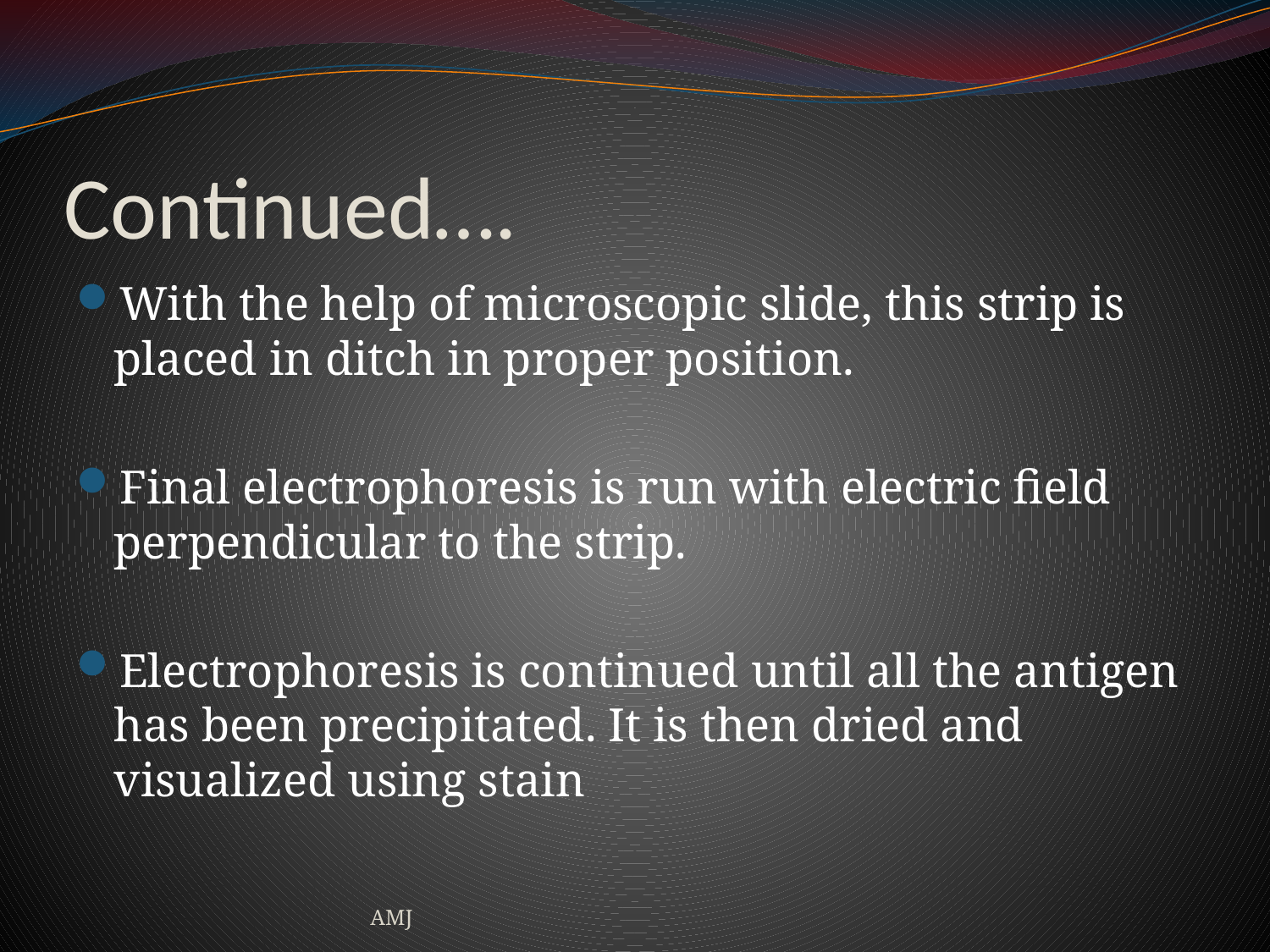

# Continued….
With the help of microscopic slide, this strip is placed in ditch in proper position.

Final electrophoresis is run with electric field perpendicular to the strip.

Electrophoresis is continued until all the antigen has been precipitated. It is then dried and  visualized using stain

AMJ